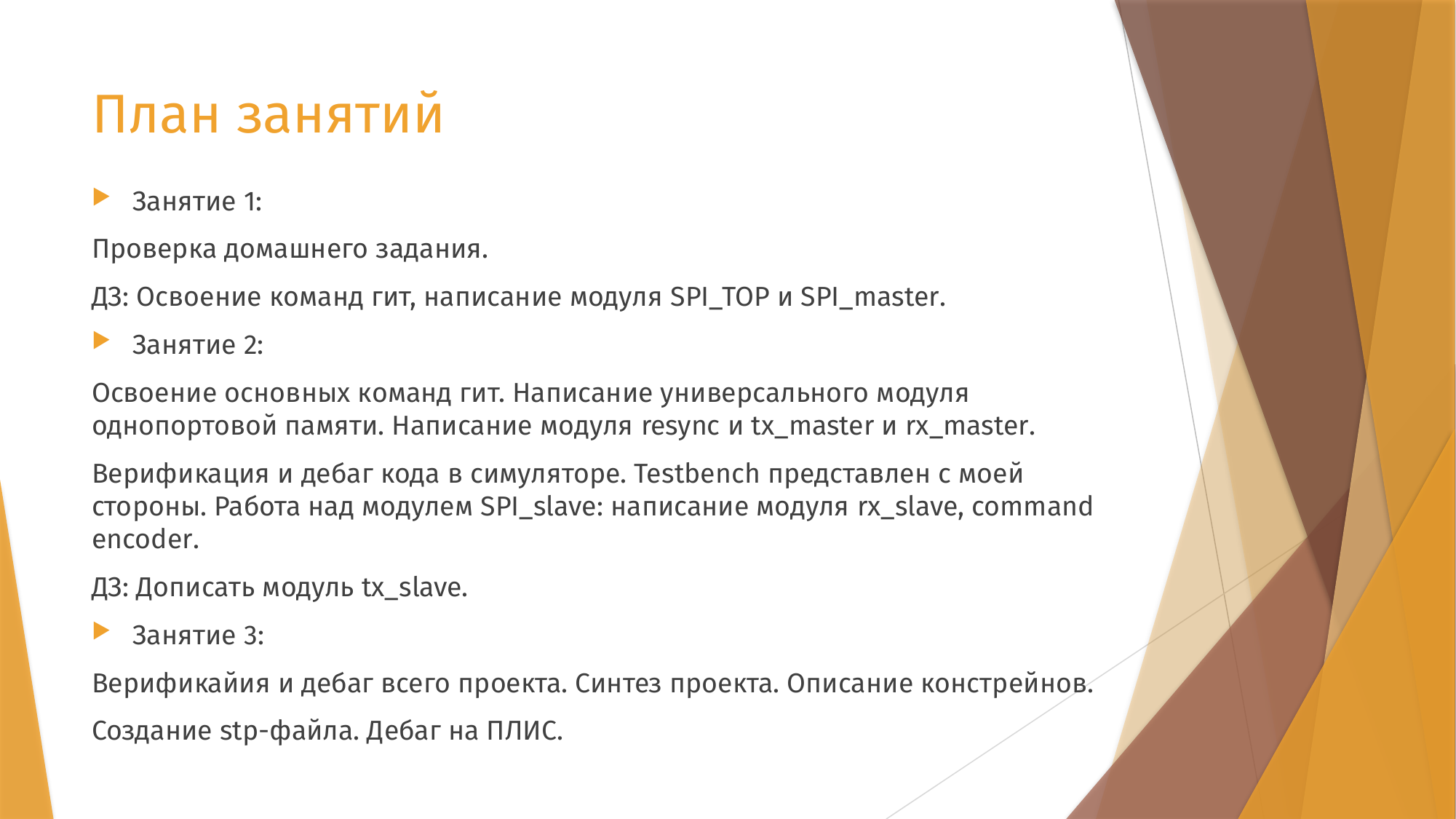

# План занятий
Занятие 1:
Проверка домашнего задания.
ДЗ: Освоение команд гит, написание модуля SPI_TOP и SPI_master.
Занятие 2:
Освоение основных команд гит. Написание универсального модуля однопортовой памяти. Написание модуля resync и tx_master и rx_master.
Верификация и дебаг кода в симуляторе. Testbench представлен с моей стороны. Работа над модулем SPI_slave: написание модуля rx_slave, command encoder.
ДЗ: Дописать модуль tx_slave.
Занятие 3:
Верификайия и дебаг всего проекта. Синтез проекта. Описание констрейнов.
Создание stp-файла. Дебаг на ПЛИС.